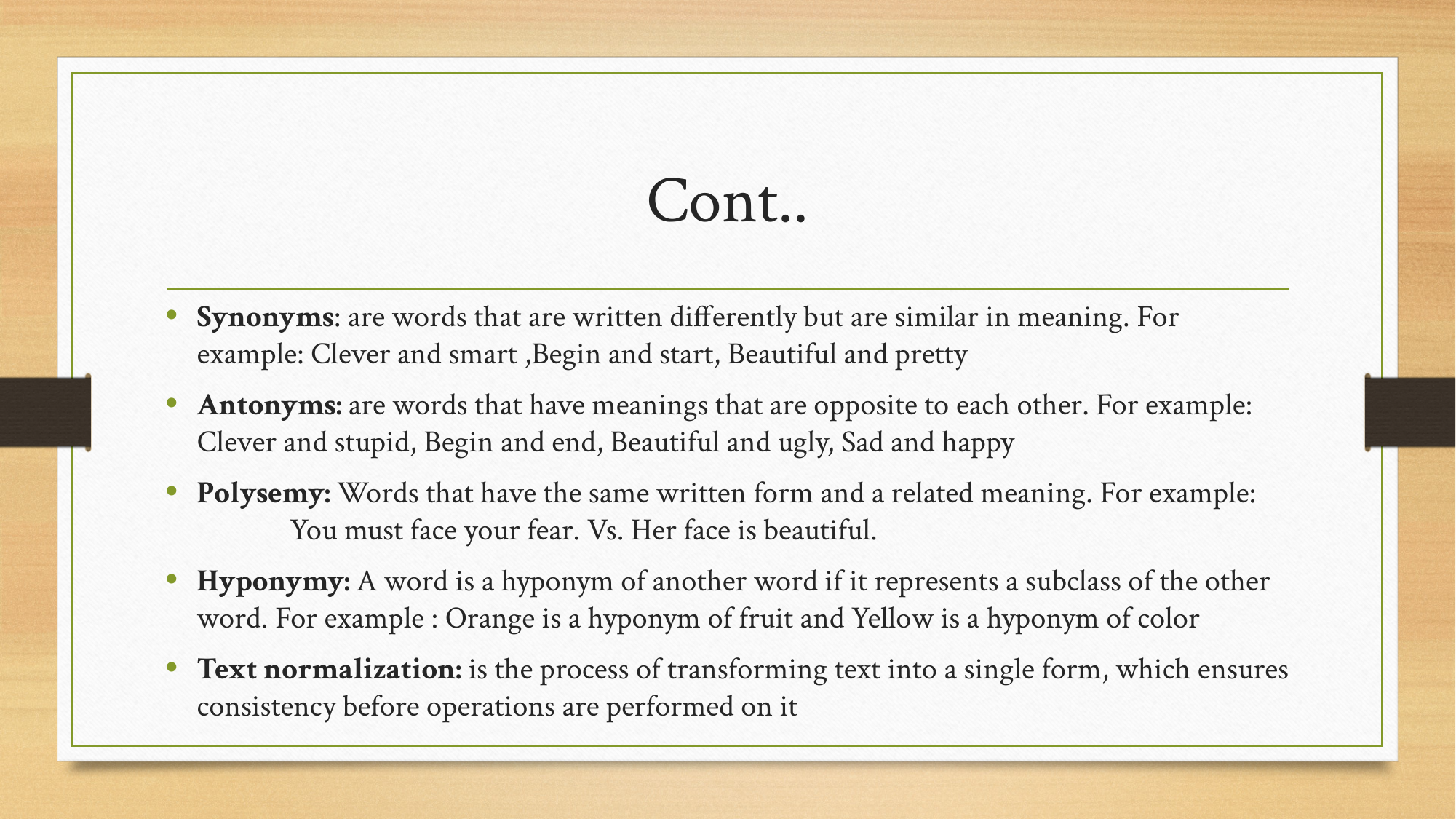

# Cont..
Synonyms: are words that are written differently but are similar in meaning. For example: Clever and smart ,Begin and start, Beautiful and pretty
Antonyms: are words that have meanings that are opposite to each other. For example: Clever and stupid, Begin and end, Beautiful and ugly, Sad and happy
Polysemy: Words that have the same written form and a related meaning. For example:	You must face your fear. Vs. Her face is beautiful.
Hyponymy: A word is a hyponym of another word if it represents a subclass of the other word. For example : Orange is a hyponym of fruit and Yellow is a hyponym of color
Text normalization: is the process of transforming text into a single form, which ensures consistency before operations are performed on it